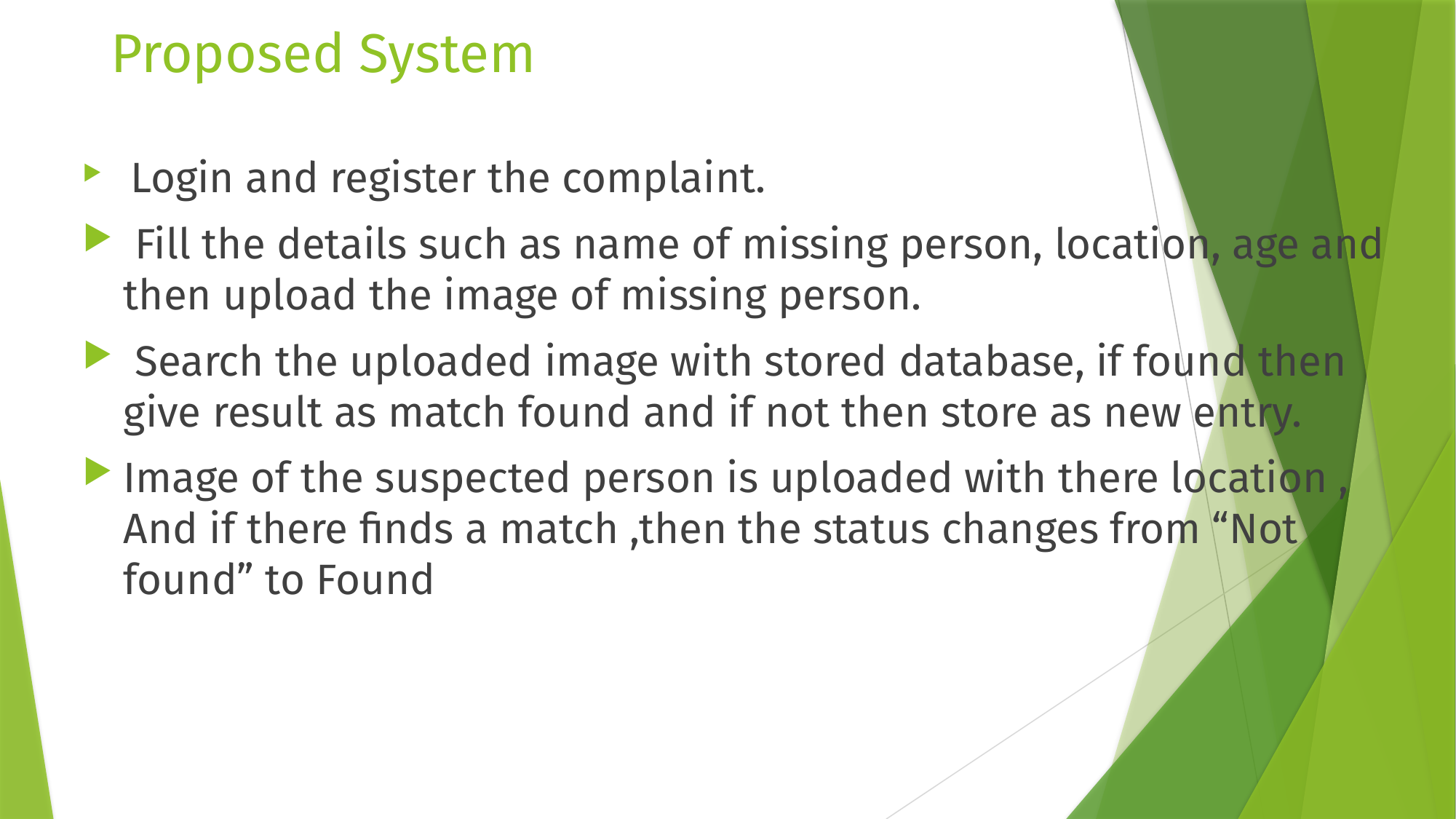

# Proposed System
 Login and register the complaint.
 Fill the details such as name of missing person, location, age and then upload the image of missing person.
 Search the uploaded image with stored database, if found then give result as match found and if not then store as new entry.
Image of the suspected person is uploaded with there location , And if there finds a match ,then the status changes from “Not found” to Found